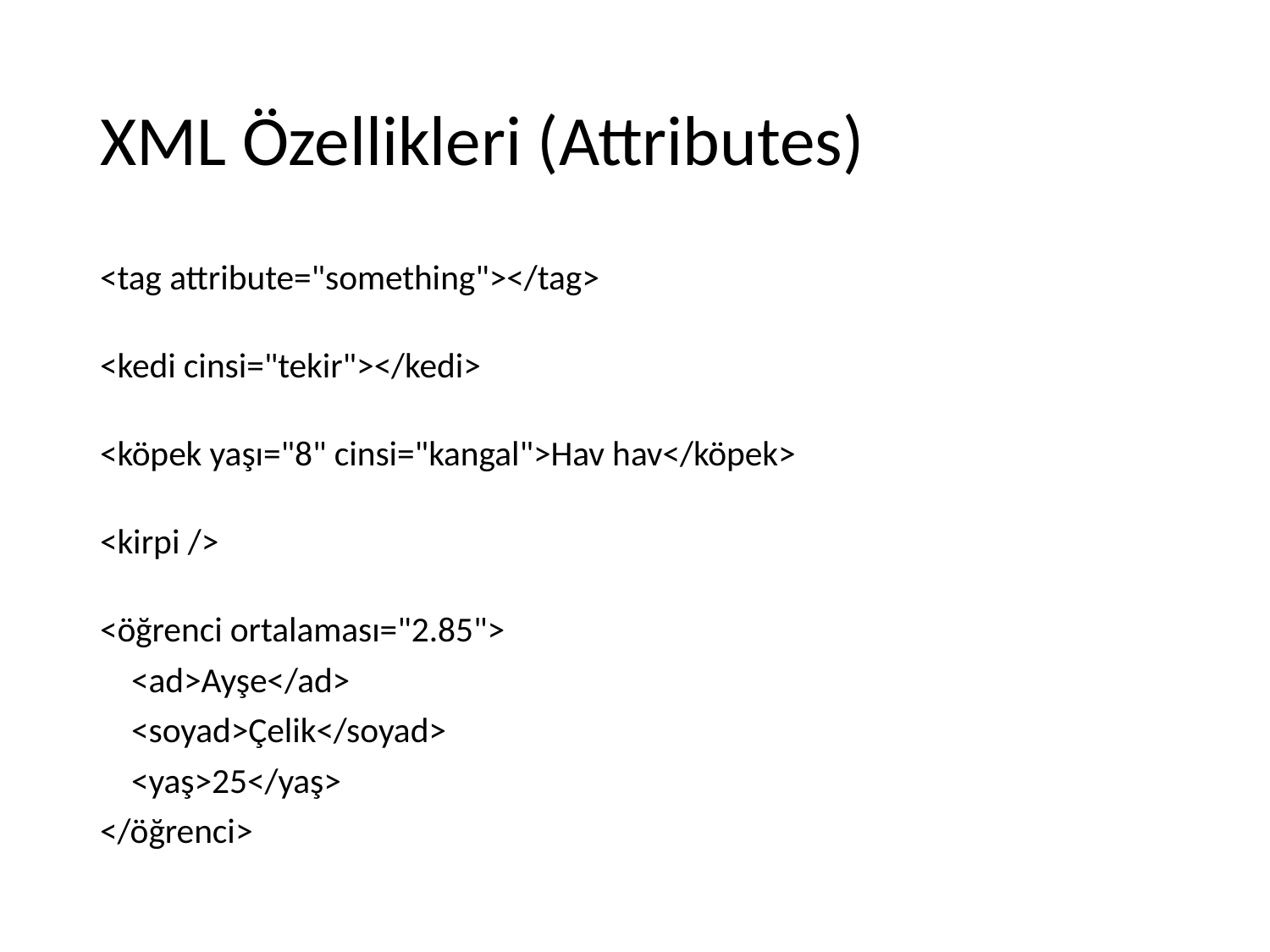

# XML Özellikleri (Attributes)
<tag attribute="something"></tag>
<kedi cinsi="tekir"></kedi>
<köpek yaşı="8" cinsi="kangal">Hav hav</köpek>
<kirpi />
<öğrenci ortalaması="2.85">
    <ad>Ayşe</ad>
    <soyad>Çelik</soyad>
    <yaş>25</yaş>
</öğrenci>